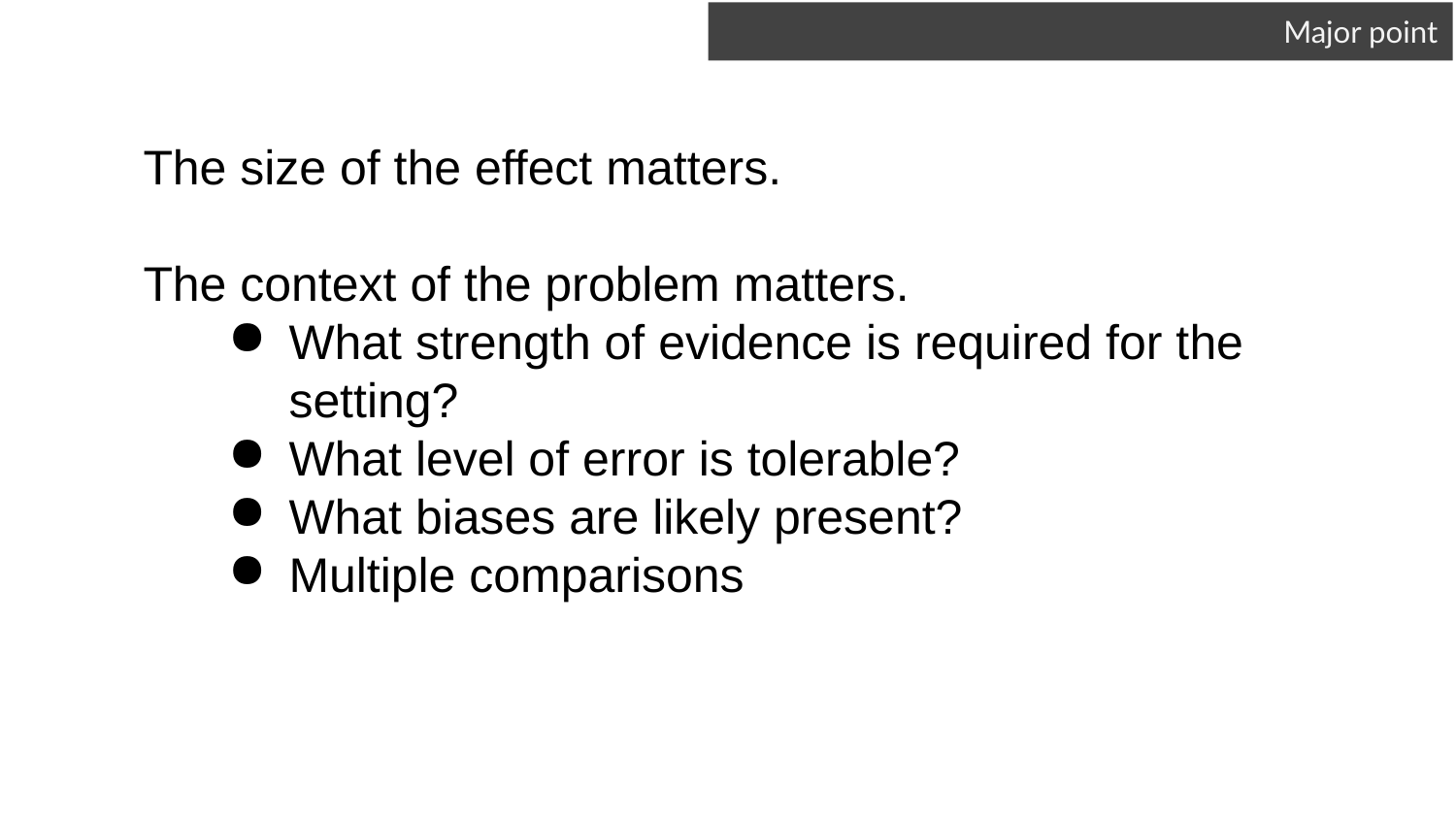

# Major point
The size of the effect matters.

The context of the problem matters.
What strength of evidence is required for the setting?
What level of error is tolerable?
What biases are likely present?
Multiple comparisons